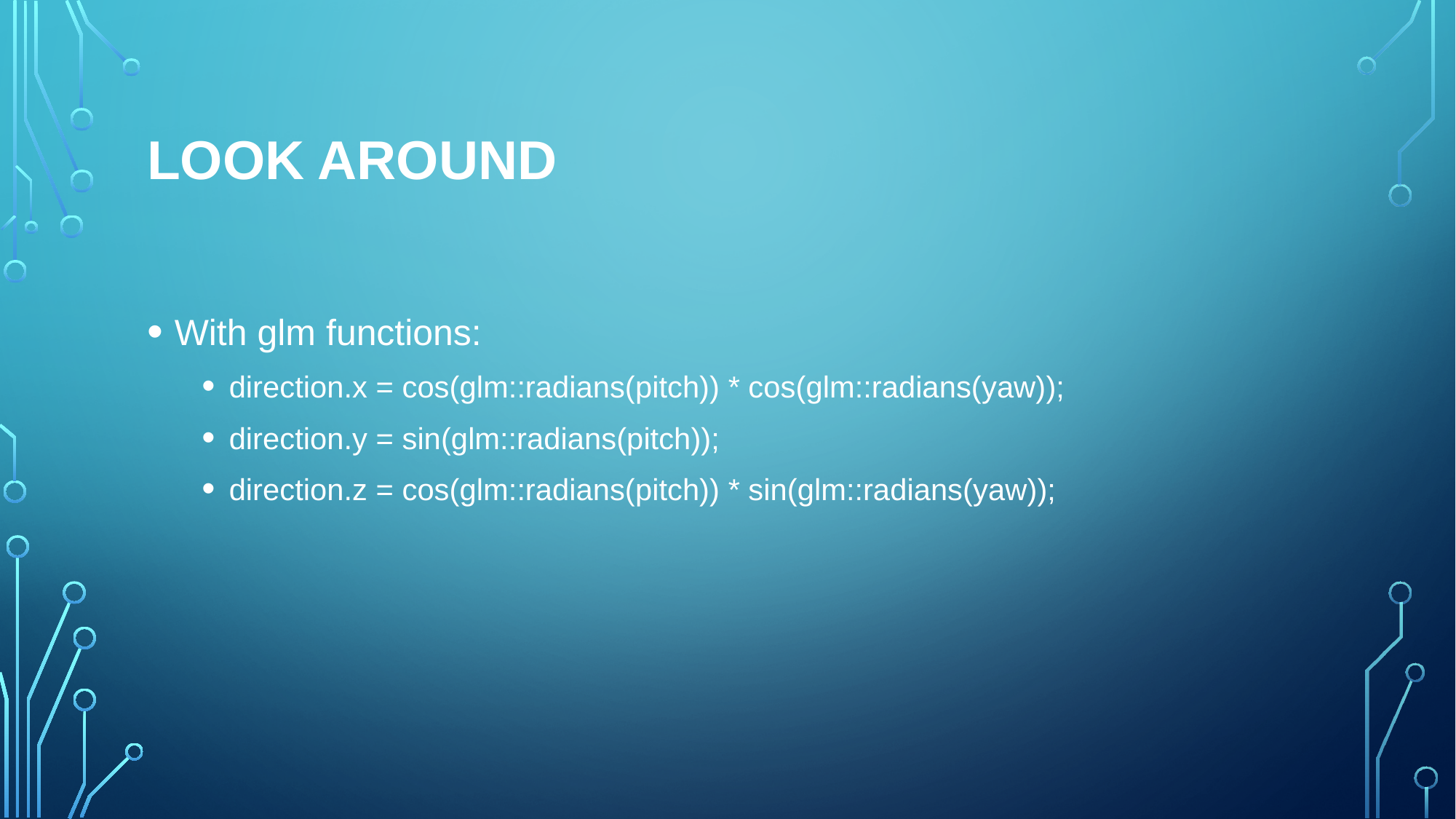

# Look around
With glm functions:
direction.x = cos(glm::radians(pitch)) * cos(glm::radians(yaw));
direction.y = sin(glm::radians(pitch));
direction.z = cos(glm::radians(pitch)) * sin(glm::radians(yaw));